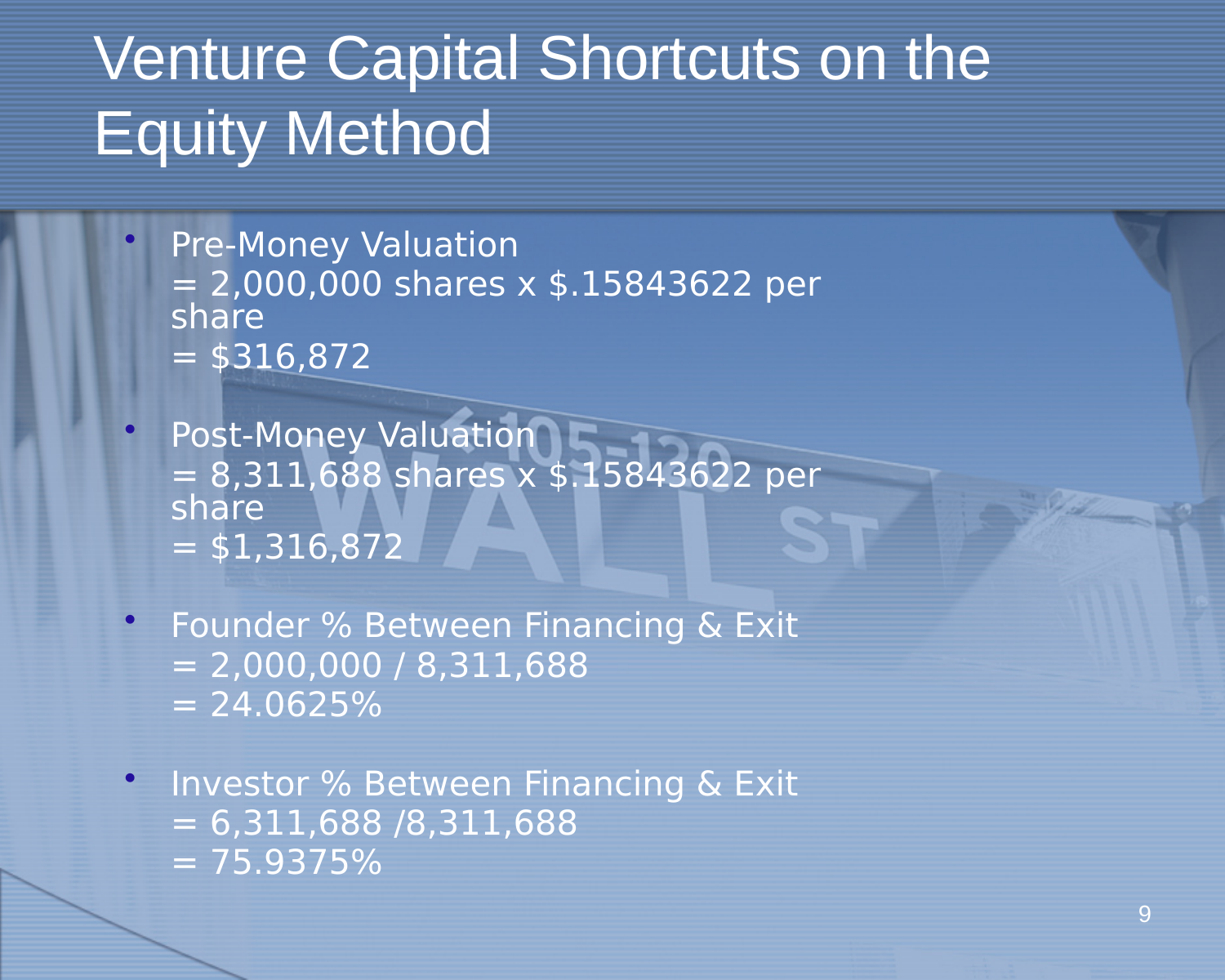

# Venture Capital Shortcuts on the Equity Method
Pre-Money Valuation
	= 2,000,000 shares x $.15843622 per share
	= $316,872

Post-Money Valuation
	= 8,311,688 shares x $.15843622 per share
	= $1,316,872

Founder % Between Financing & Exit
	= 2,000,000 / 8,311,688
	= 24.0625%

Investor % Between Financing & Exit
	= 6,311,688 /8,311,688
	= 75.9375%

9